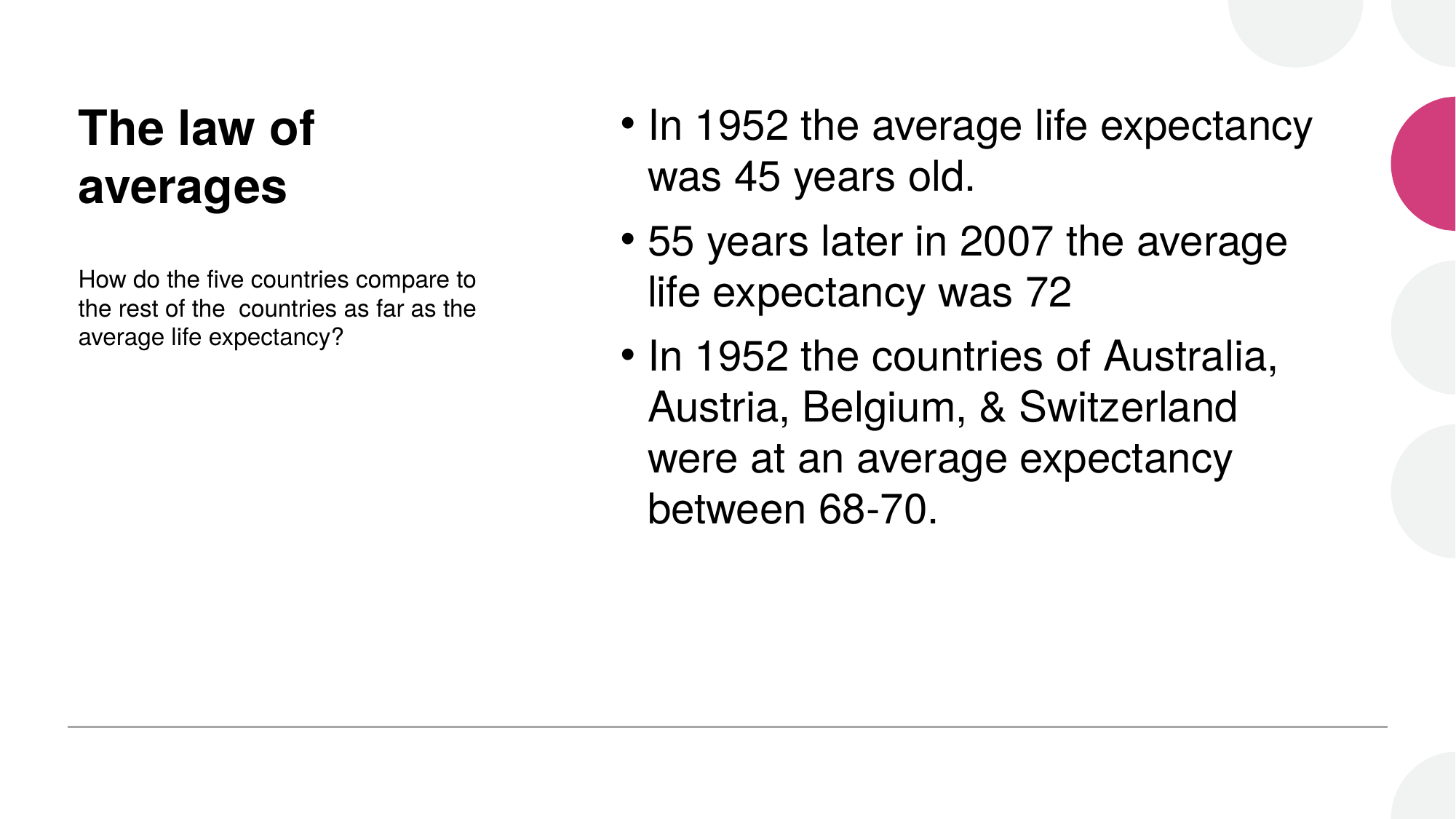

# The law of averages
In 1952 the average life expectancy was 45 years old.
55 years later in 2007 the average life expectancy was 72
In 1952 the countries of Australia, Austria, Belgium, & Switzerland were at an average expectancy between 68-70.

How do the five countries compare to the rest of the  countries as far as the average life expectancy?